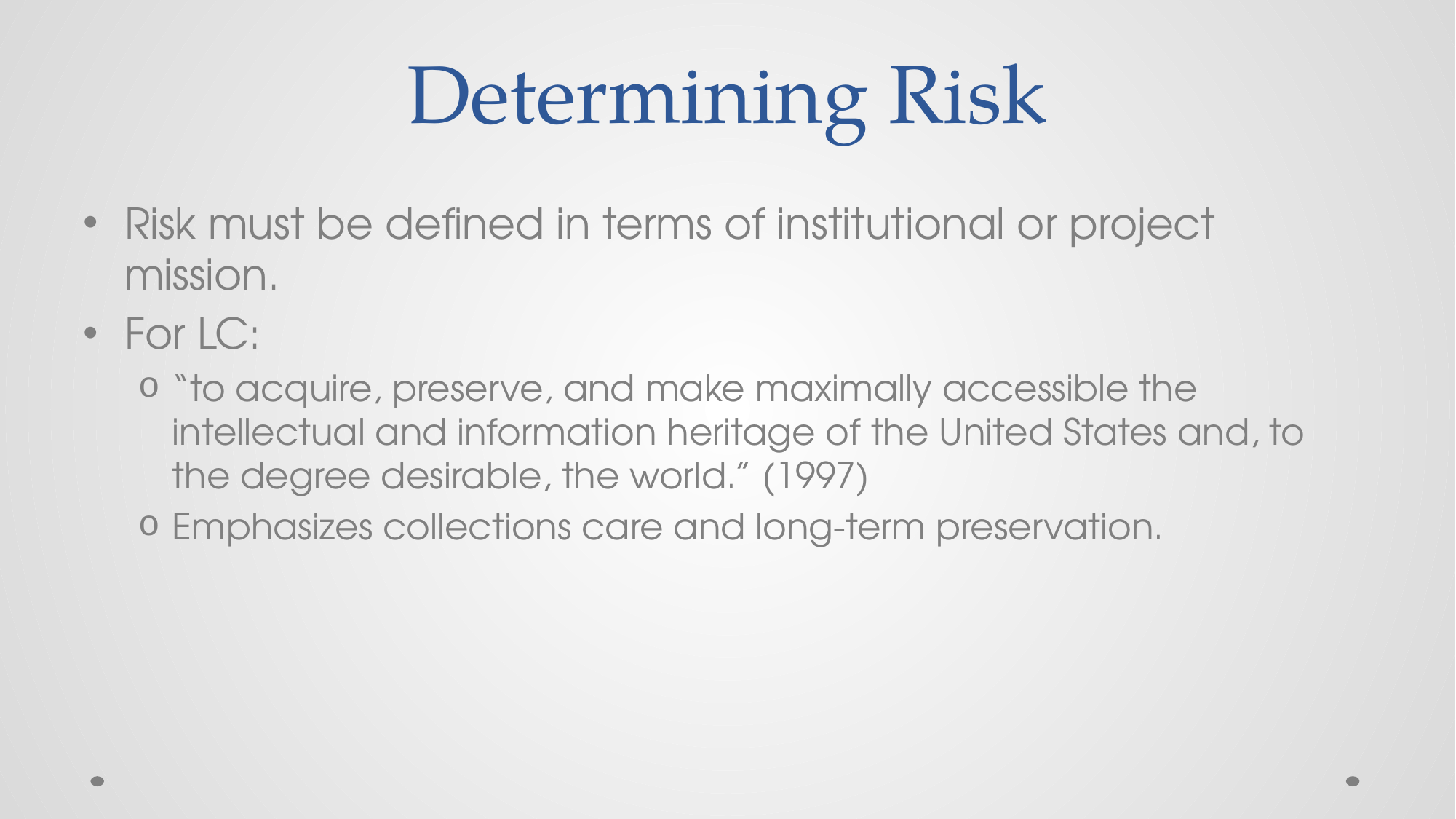

# Determining Risk
Risk must be defined in terms of institutional or project mission.
For LC:
“to acquire, preserve, and make maximally accessible the intellectual and information heritage of the United States and, to the degree desirable, the world.” (1997)
Emphasizes collections care and long-term preservation.